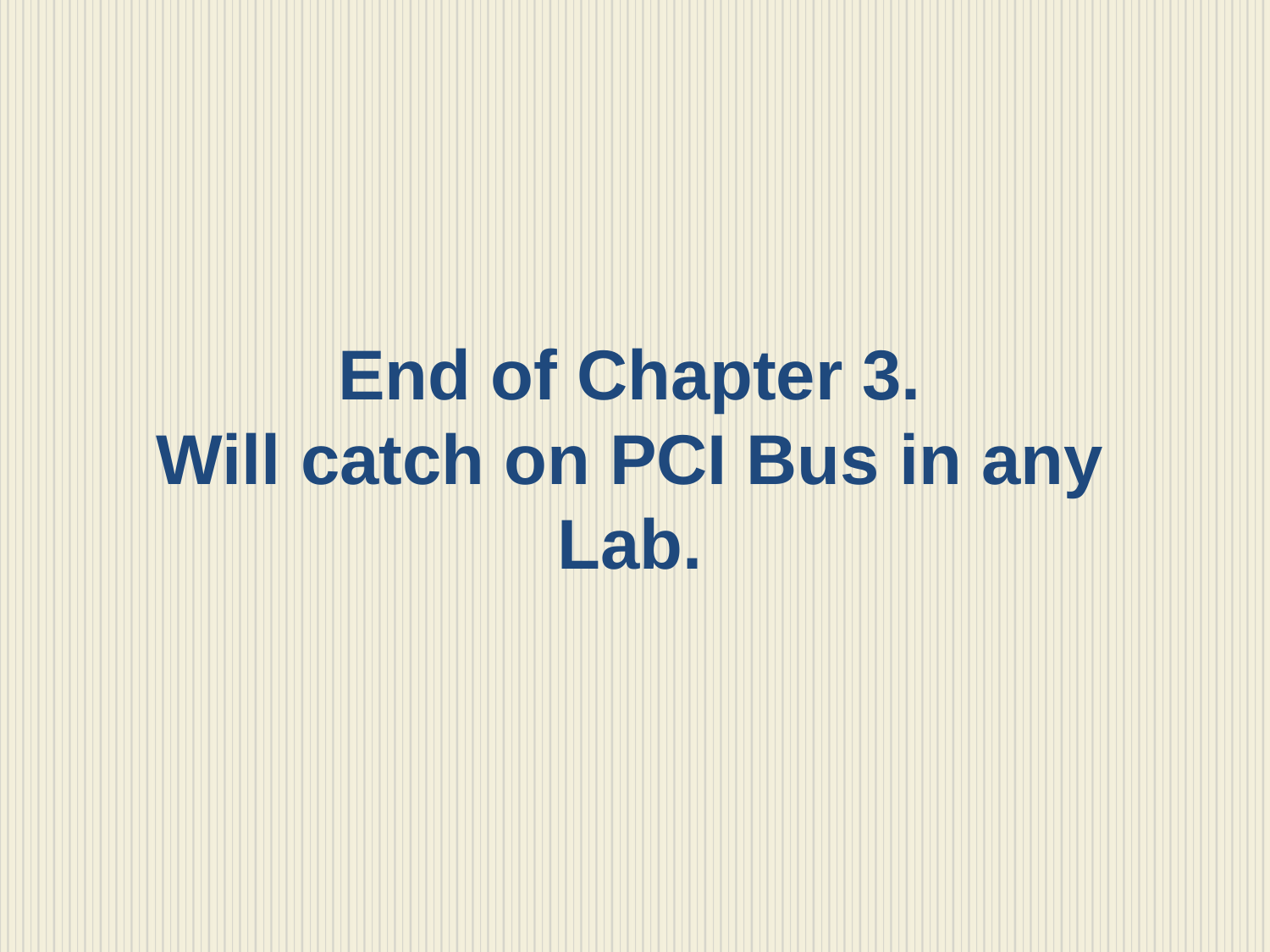

# End of Chapter 3. Will catch on PCI Bus in any Lab.